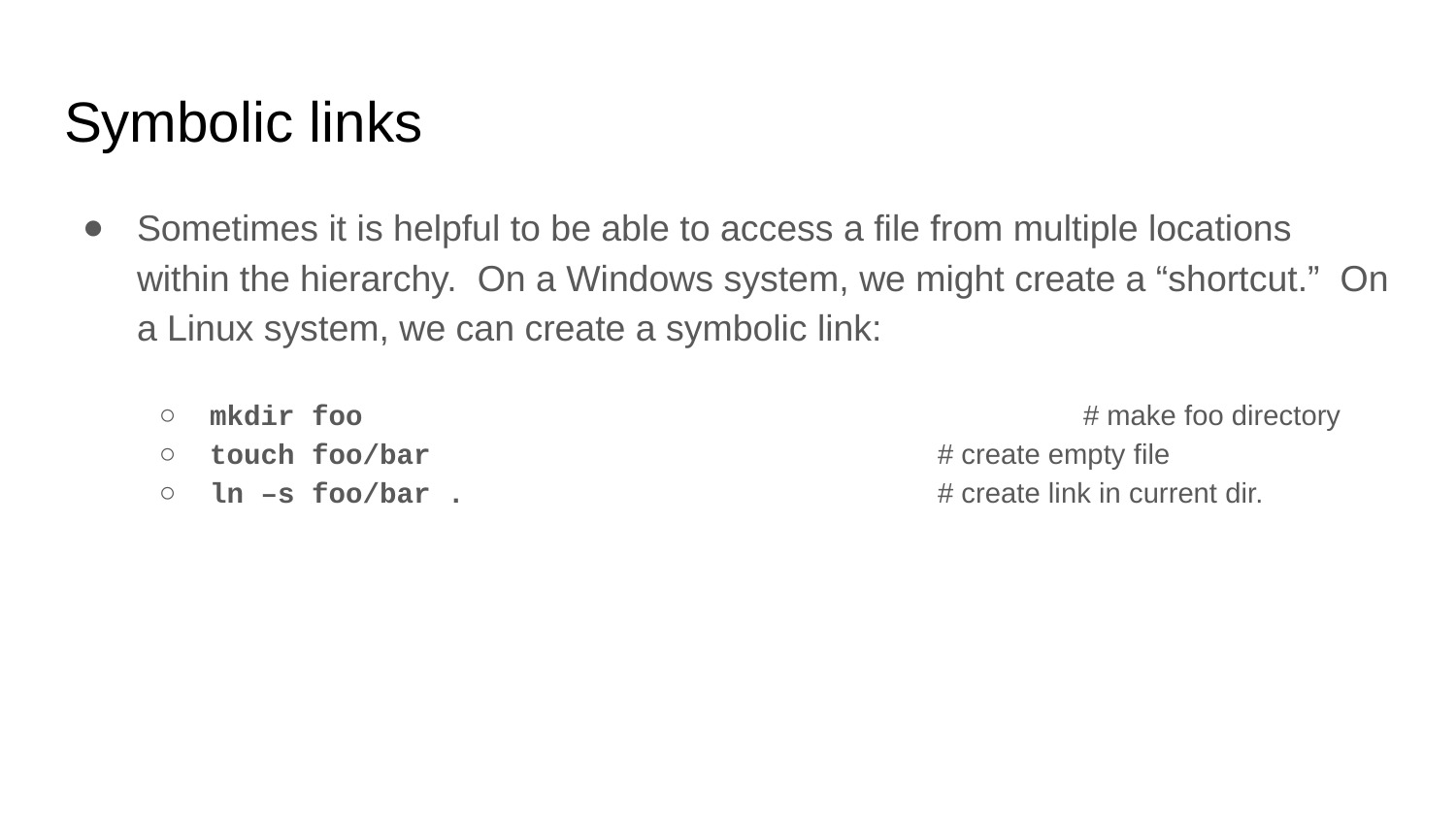

# Symbolic links
Sometimes it is helpful to be able to access a file from multiple locations within the hierarchy.  On a Windows system, we might create a “shortcut.”  On a Linux system, we can create a symbolic link:
mkdir foo					# make foo directory
touch foo/bar				# create empty file
ln –s foo/bar .				# create link in current dir.